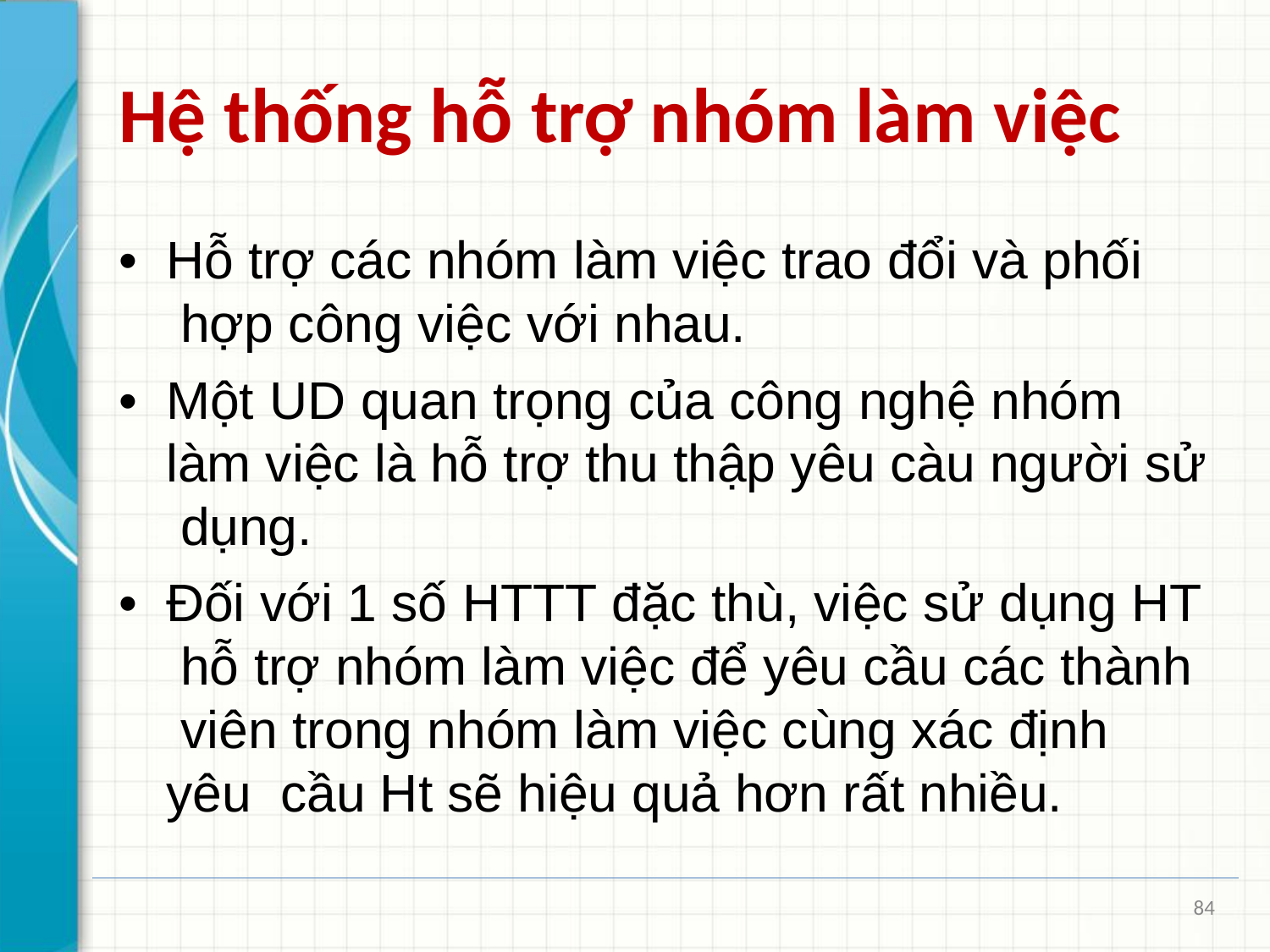

# Hệ thống hỗ trợ nhóm làm việc
•	Hỗ trợ các nhóm làm việc trao đổi và phối  hợp công việc với nhau.
•	Một UD quan trọng của công nghệ nhóm  làm việc là hỗ trợ thu thập yêu càu người sử  dụng.
•	Đối với 1 số HTTT đặc thù, việc sử dụng HT  hỗ trợ nhóm làm việc để yêu cầu các thành  viên trong nhóm làm việc cùng xác định yêu  cầu Ht sẽ hiệu quả hơn rất nhiều.

84